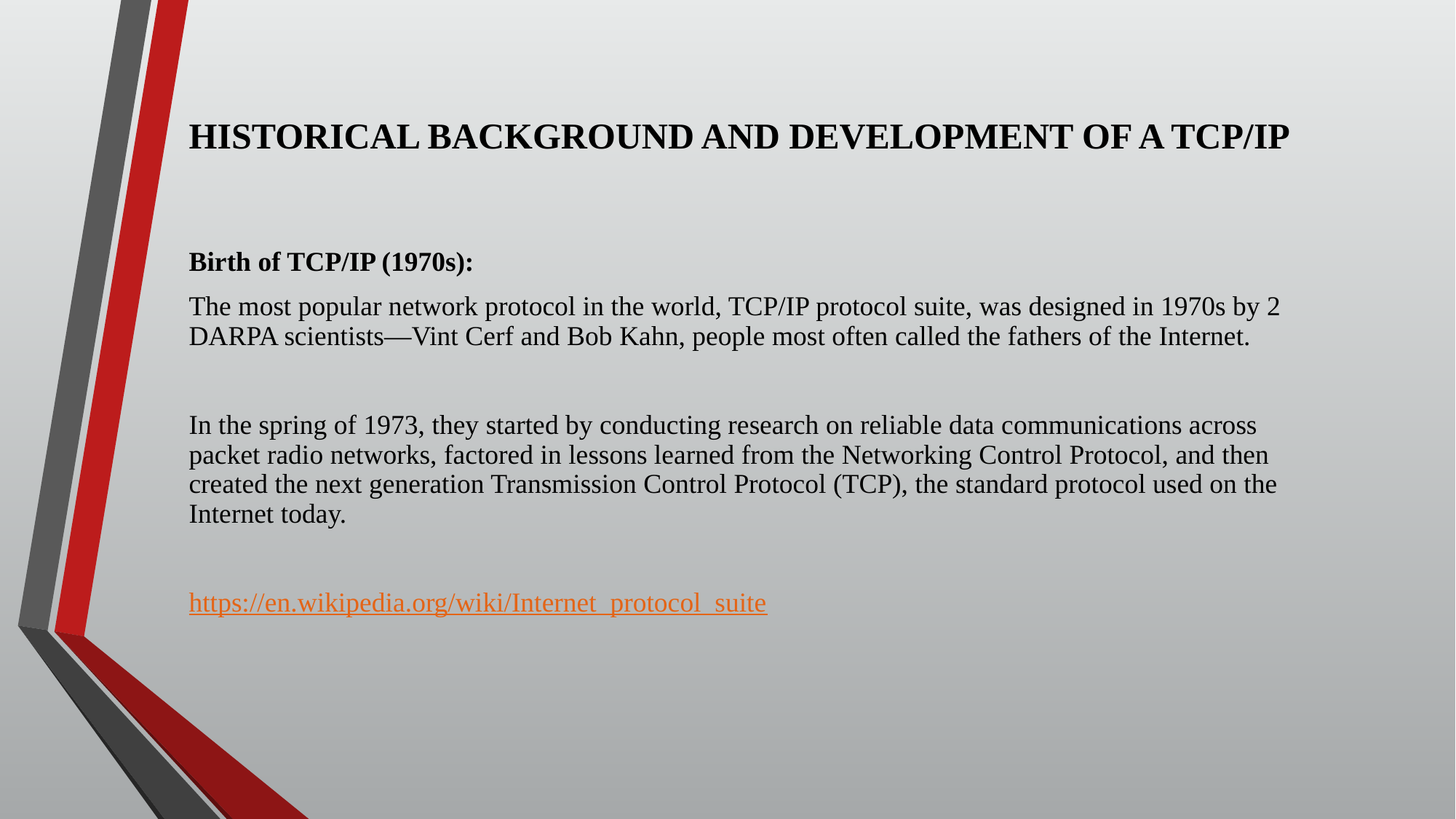

Historical background and development of a TCP/IP
Birth of TCP/IP (1970s):
The most popular network protocol in the world, TCP/IP protocol suite, was designed in 1970s by 2 DARPA scientists—Vint Cerf and Bob Kahn, people most often called the fathers of the Internet.

In the spring of 1973, they started by conducting research on reliable data communications across packet radio networks, factored in lessons learned from the Networking Control Protocol, and then created the next generation Transmission Control Protocol (TCP), the standard protocol used on the Internet today.

https://en.wikipedia.org/wiki/Internet_protocol_suite